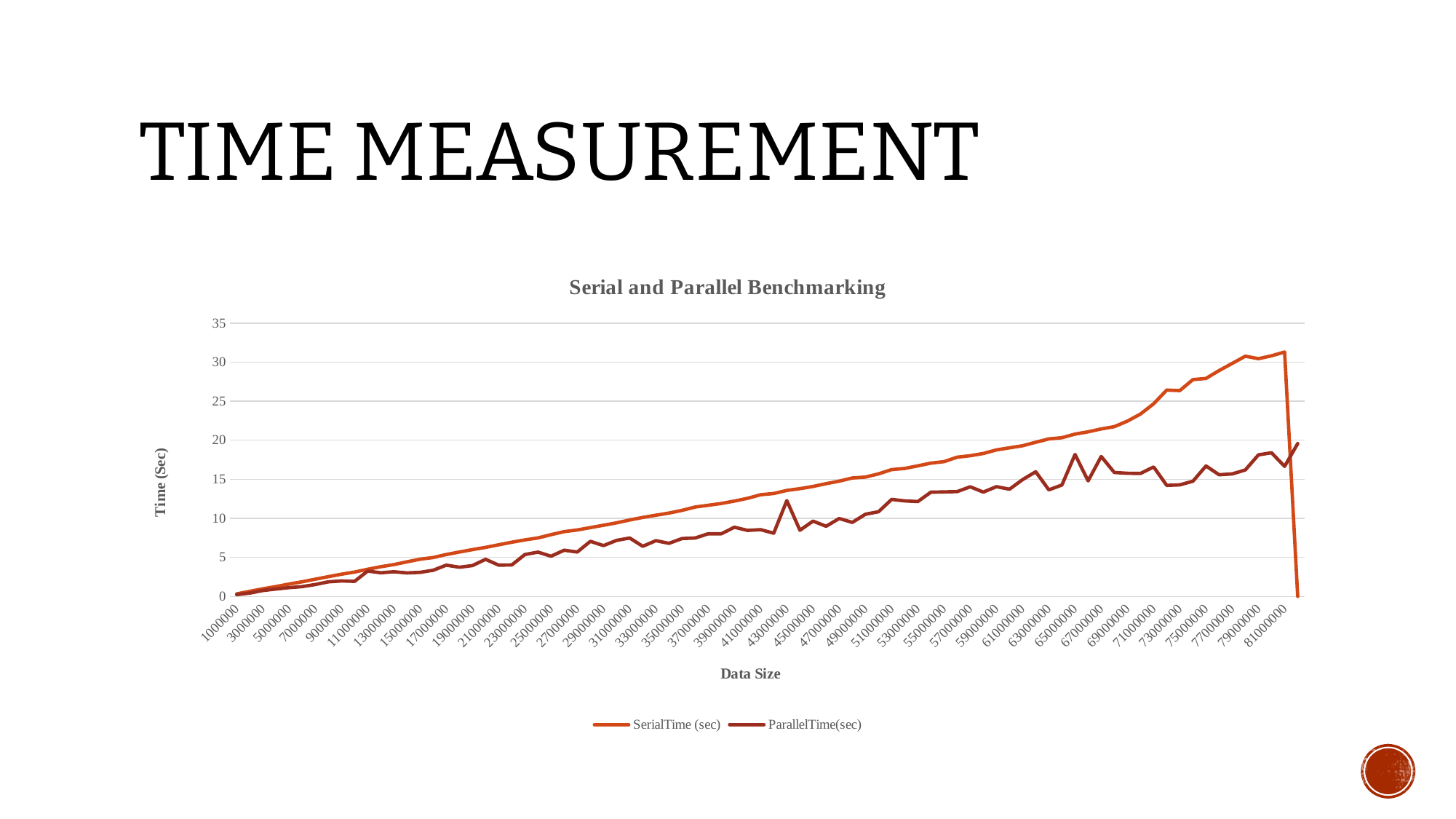

# Time measurement

### Chart: Serial and Parallel Benchmarking

| Category | SerialTime (sec) | ParallelTime(sec) |
|---|---|---|
| 1000000 | 0.322464 | 0.2279401477 |
| 2000000 | 0.649632 | 0.4262022395 |
| 3000000 | 0.97588 | 0.7540032826 |
| 4000000 | 1.263619 | 0.9428686853 |
| 5000000 | 1.58363 | 1.1277235821 |
| 6000000 | 1.872849 | 1.2536386717 |
| 7000000 | 2.202948 | 1.5195645243 |
| 8000000 | 2.52832 | 1.8691286556 |
| 9000000 | 2.841552 | 1.9758210797 |
| 10000000 | 3.117076 | 1.9310030751 |
| 11000000 | 3.474741 | 3.2467952743 |
| 12000000 | 3.799279 | 3.023302028 |
| 13000000 | 4.073201 | 3.1559944209 |
| 14000000 | 4.428505 | 3.0089206379 |
| 15000000 | 4.762284 | 3.0798828118 |
| 16000000 | 4.97671 | 3.348605359 |
| 17000000 | 5.362869 | 4.0025261231 |
| 18000000 | 5.6805 | 3.734704854 |
| 19000000 | 5.99173 | 3.9458292834 |
| 20000000 | 6.275193 | 4.7463578694 |
| 21000000 | 6.608349 | 4.0046392046 |
| 22000000 | 6.937612 | 4.0241621193 |
| 23000000 | 7.232817 | 5.357808698 |
| 24000000 | 7.48471 | 5.6707579102 |
| 25000000 | 7.904104 | 5.1427687239 |
| 26000000 | 8.29082 | 5.9132717308 |
| 27000000 | 8.504951 | 5.6816937812 |
| 28000000 | 8.806205 | 7.0542889051 |
| 29000000 | 9.10792 | 6.503683988 |
| 30000000 | 9.417832 | 7.1712541077 |
| 31000000 | 9.780542 | 7.4771510884 |
| 32000000 | 10.112427 | 6.4130543042 |
| 33000000 | 10.394292 | 7.137330832 |
| 34000000 | 10.669125 | 6.7951203808 |
| 35000000 | 11.015156 | 7.4098433238 |
| 36000000 | 11.444878 | 7.4756105207 |
| 37000000 | 11.666194 | 8.0202762354 |
| 38000000 | 11.901928 | 8.021575341 |
| 39000000 | 12.200597 | 8.8586017583 |
| 40000000 | 12.55479 | 8.4473309591 |
| 41000000 | 13.019107 | 8.5420287736 |
| 42000000 | 13.178259 | 8.092786409 |
| 43000000 | 13.572134 | 12.26445009 |
| 44000000 | 13.800071 | 8.4675459787 |
| 45000000 | 14.078903 | 9.6372471601 |
| 46000000 | 14.434975 | 8.9761153404 |
| 47000000 | 14.761972 | 9.9746469576 |
| 48000000 | 15.166066 | 9.4710603878 |
| 49000000 | 15.277979 | 10.517742794 |
| 50000000 | 15.694497 | 10.8362492565 |
| 51000000 | 16.234946 | 12.4174498264 |
| 52000000 | 16.385919 | 12.2242486514 |
| 53000000 | 16.715068 | 12.1448370665 |
| 54000000 | 17.067024 | 13.3467213865 |
| 55000000 | 17.253614 | 13.379775865 |
| 56000000 | 17.828327 | 13.4201924838 |
| 57000000 | 18.017117 | 14.0382758919 |
| 58000000 | 18.298204 | 13.3598858584 |
| 59000000 | 18.75582 | 14.0501396041 |
| 60000000 | 19.025595 | 13.7268821578 |
| 61000000 | 19.290935 | 14.9528681207 |
| 62000000 | 19.734539 | 15.9645279981 |
| 63000000 | 20.164714 | 13.6475167759 |
| 64000000 | 20.321636 | 14.2695708741 |
| 65000000 | 20.783221 | 18.1737047359 |
| 66000000 | 21.073846 | 14.7956156638 |
| 67000000 | 21.443835 | 17.9140328858 |
| 68000000 | 21.736758 | 15.8656156361 |
| 69000000 | 22.443862 | 15.7677677255 |
| 70000000 | 23.350105 | 15.7457535192 |
| 71000000 | 24.659709 | 16.5756814573 |
| 72000000 | 26.419458 | 14.2156077586 |
| 73000000 | 26.352543 | 14.2837474849 |
| 74000000 | 27.756538 | 14.7538162358 |
| 75000000 | 27.911871 | 16.7049819008 |
| 76000000 | 28.917207 | 15.5741967279 |
| 77000000 | 29.827486 | 15.6876842678 |
| 78000000 | 30.755615 | 16.193557851 |
| 79000000 | 30.435277 | 18.124474315 |
| 80000000 | 30.8038 | 18.3939342629 |
| 81000000 | 31.286215 | 16.6523667928 |
| 82000000 | 0.0 | 19.5648312755 |